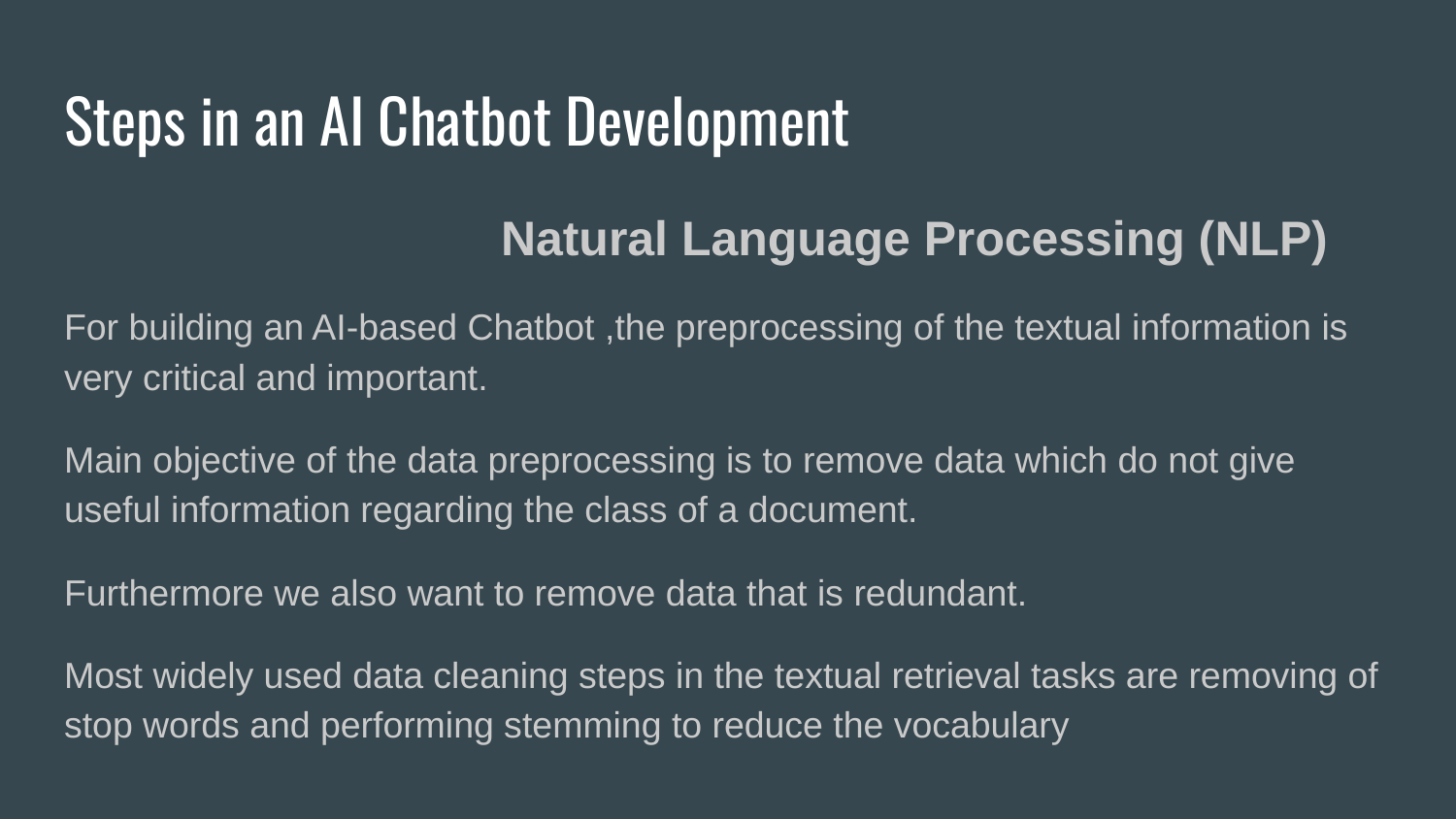

# Steps in an AI Chatbot Development

			Natural Language Processing (NLP)
For building an AI-based Chatbot ,the preprocessing of the textual information is very critical and important.
Main objective of the data preprocessing is to remove data which do not give useful information regarding the class of a document.
Furthermore we also want to remove data that is redundant.
Most widely used data cleaning steps in the textual retrieval tasks are removing of stop words and performing stemming to reduce the vocabulary